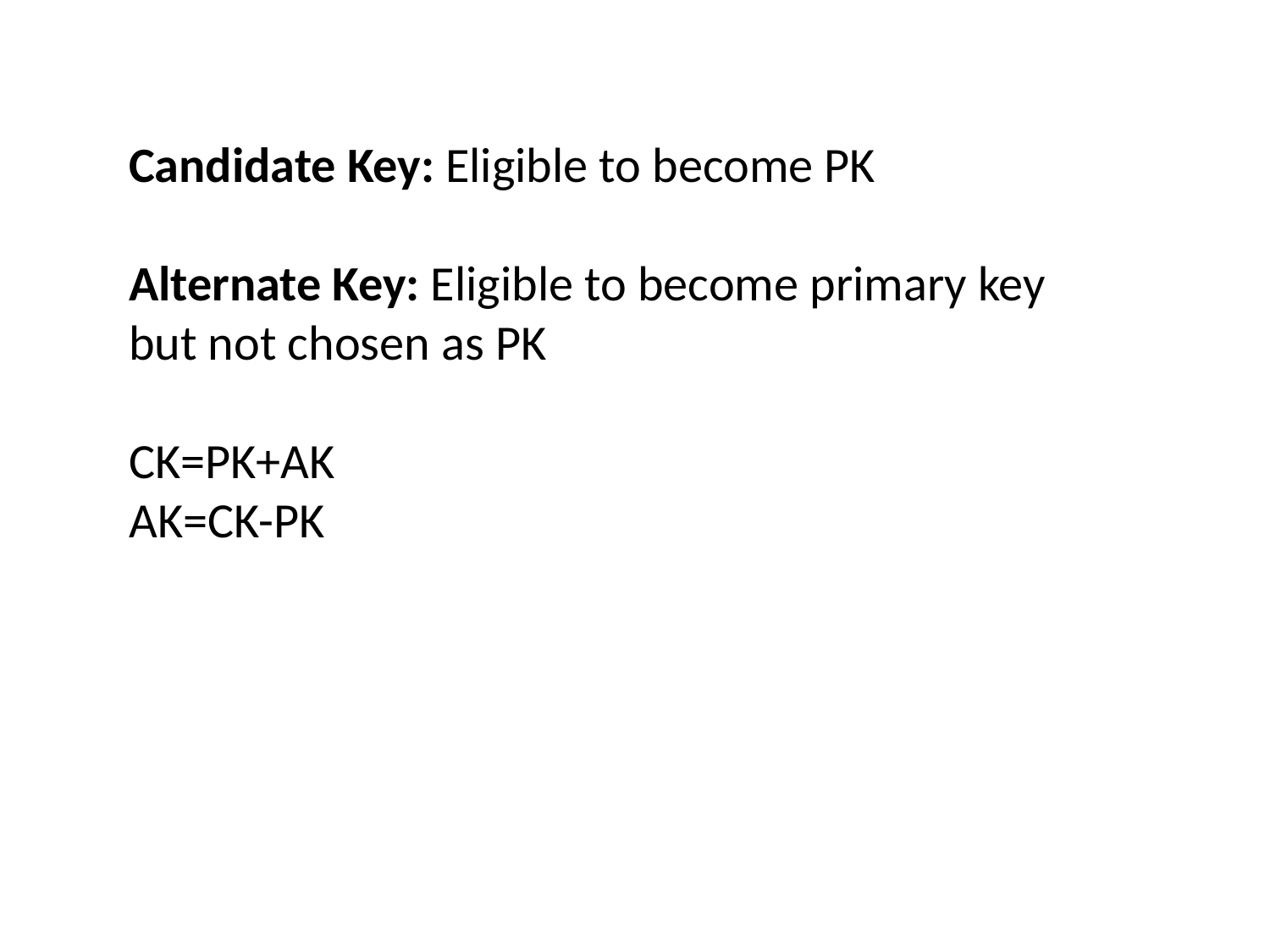

Candidate Key: Eligible to become PK

Alternate Key: Eligible to become primary key but not chosen as PK

CK=PK+AK
AK=CK-PK